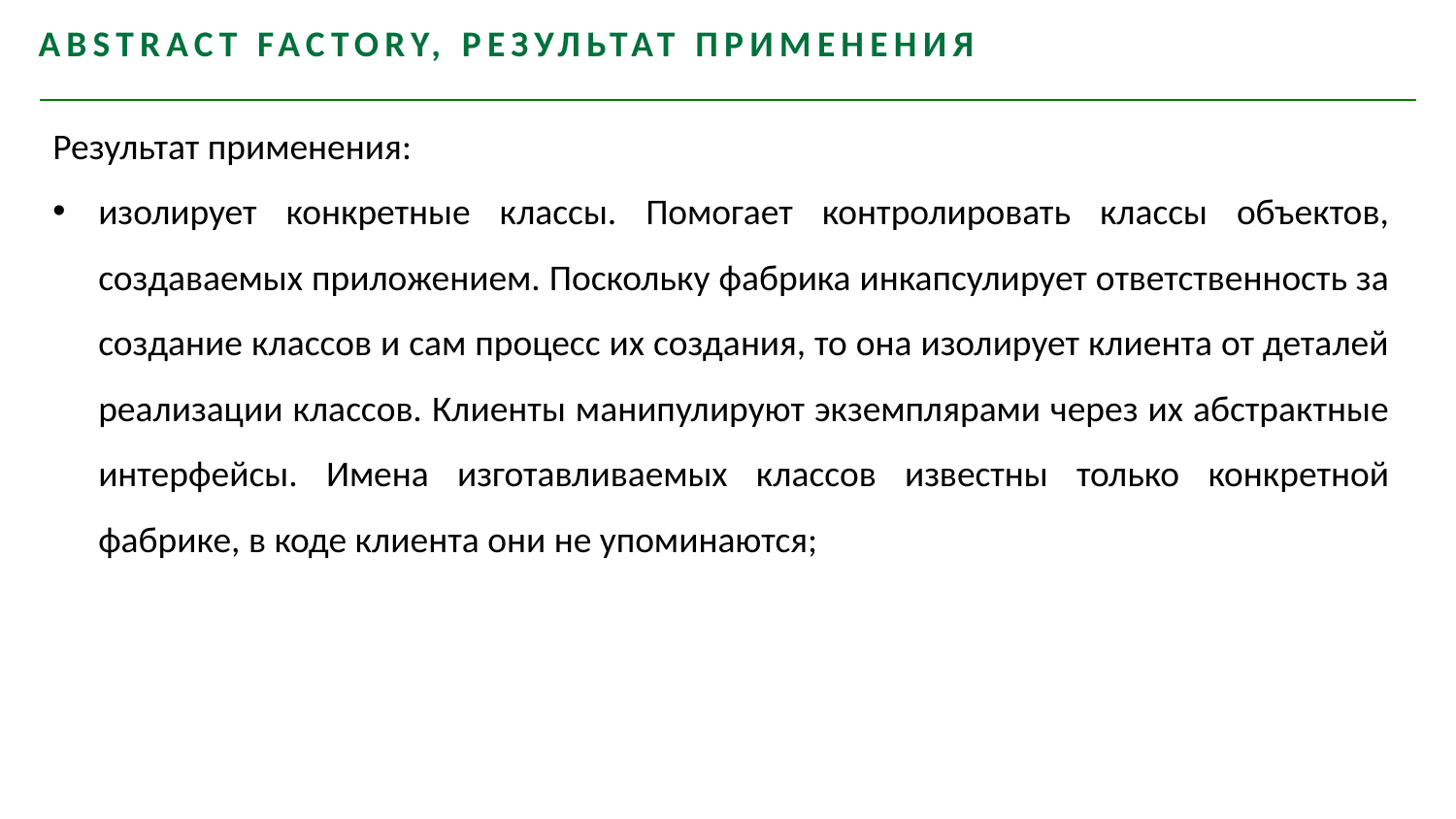

Abstract Factory, Результат применения
Результат применения:
изолирует конкретные классы. Помогает контролировать классы объектов, создаваемых приложением. Поскольку фабрика инкапсулирует ответственность за создание классов и сам процесс их создания, то она изолирует клиента от деталей реализации классов. Клиенты манипулируют экземплярами через их абстрактные интерфейсы. Имена изготавливаемых классов известны только конкретной фабрике, в коде клиента они не упоминаются;